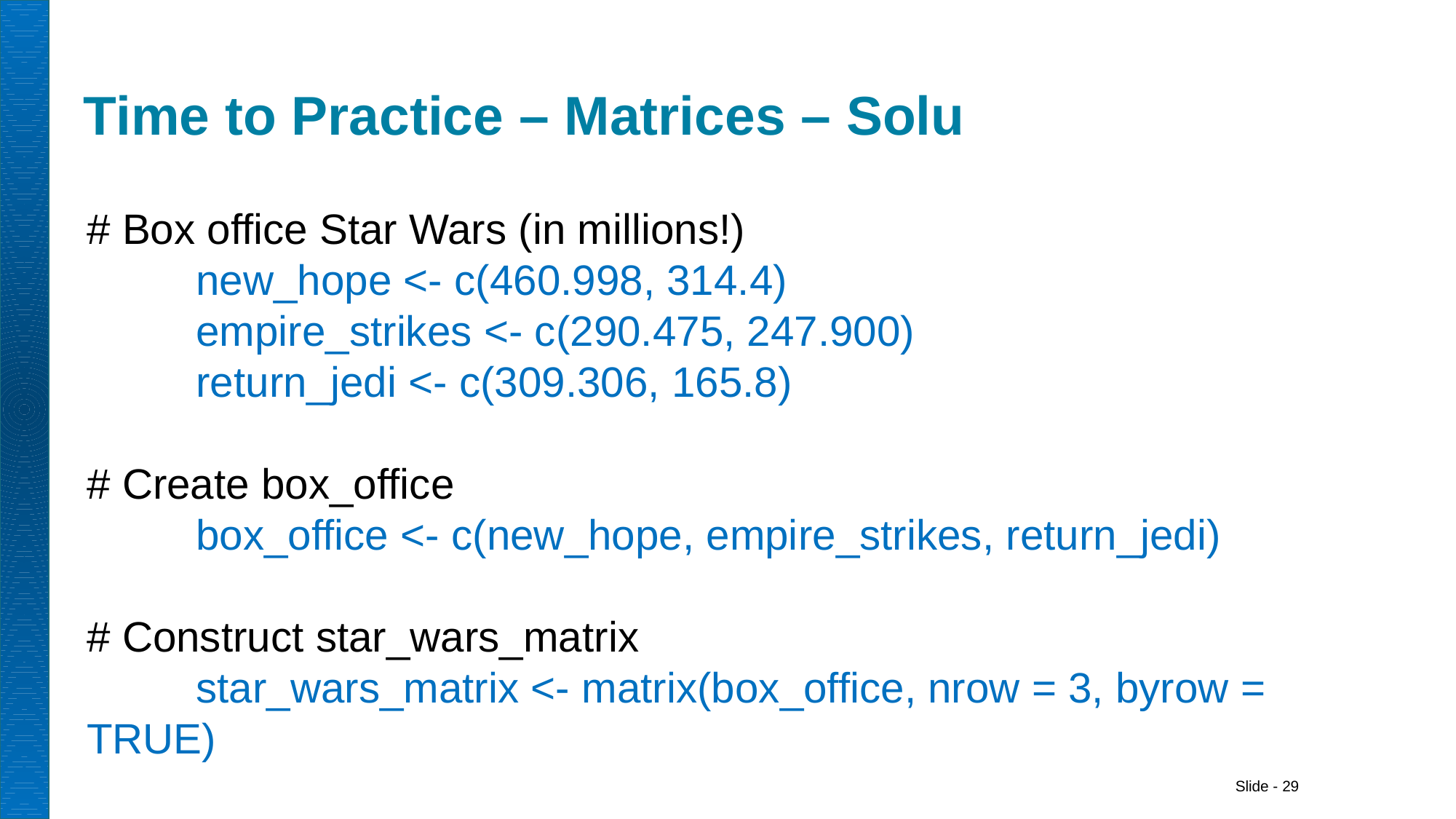

# Time to Practice – Matrices – Solu
# Box office Star Wars (in millions!)
	new_hope <- c(460.998, 314.4)
	empire_strikes <- c(290.475, 247.900)
	return_jedi <- c(309.306, 165.8)

# Create box_office
	box_office <- c(new_hope, empire_strikes, return_jedi)

# Construct star_wars_matrix
	star_wars_matrix <- matrix(box_office, nrow = 3, byrow = TRUE)